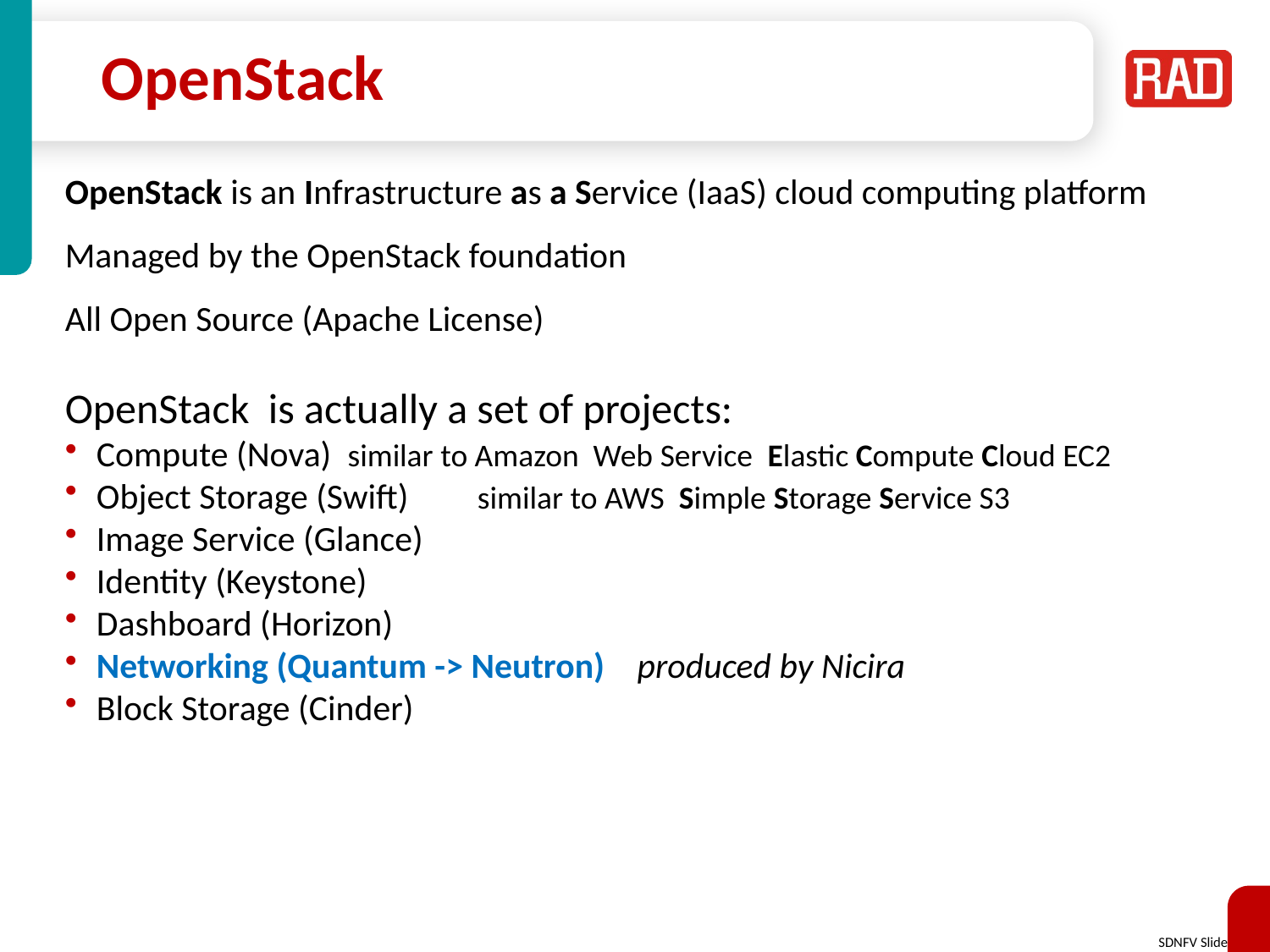

# OpenStack
OpenStack is an Infrastructure as a Service (IaaS) cloud computing platform
Managed by the OpenStack foundation
All Open Source (Apache License)

OpenStack  is actually a set of projects:
Compute (Nova)  similar to Amazon  Web Service  Elastic Compute Cloud EC2
Object Storage (Swift) 	similar to AWS  Simple Storage Service S3
Image Service (Glance)
Identity (Keystone)
Dashboard (Horizon)
Networking (Quantum -> Neutron)    produced by Nicira
Block Storage (Cinder)